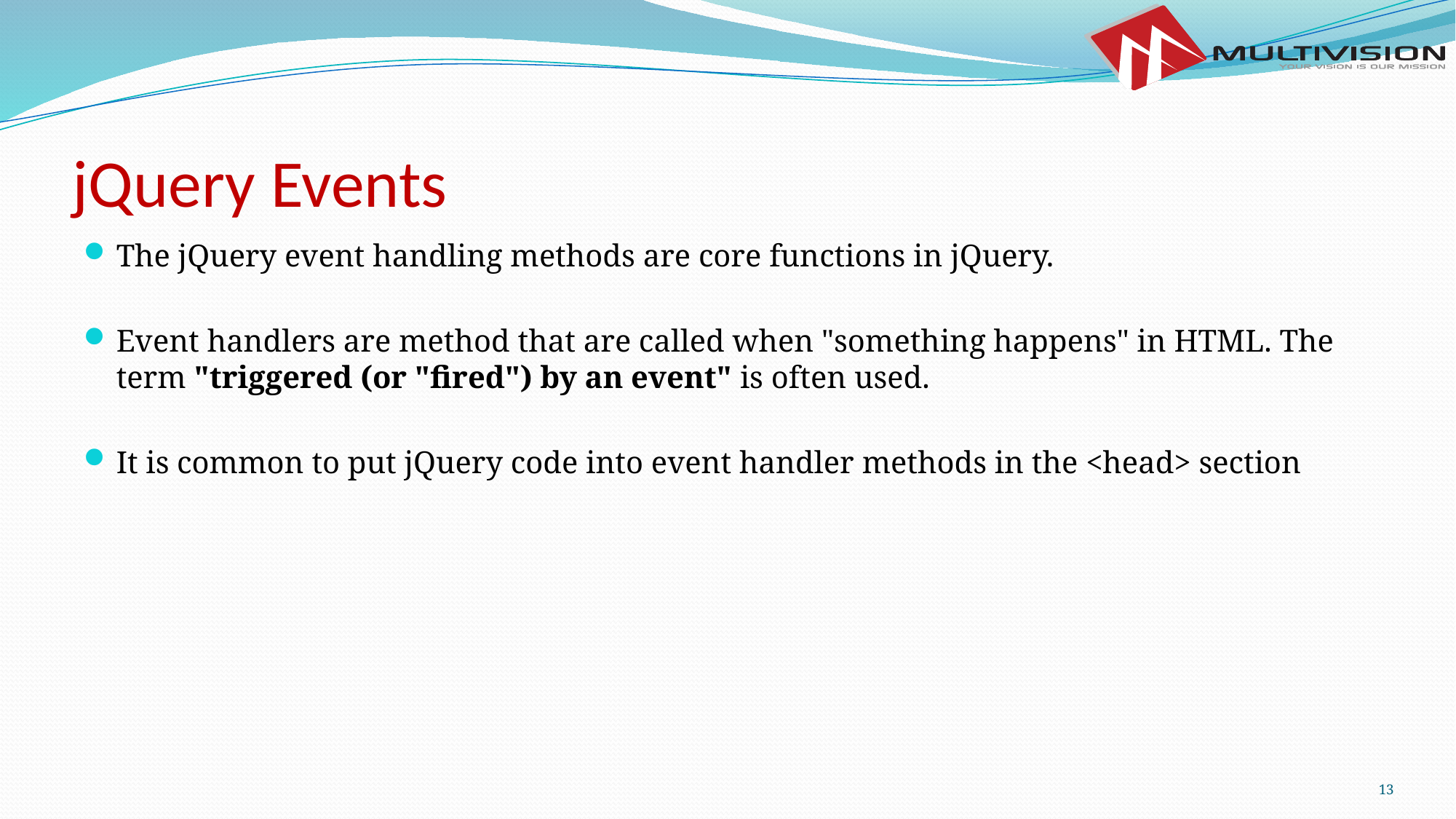

# jQuery Events
The jQuery event handling methods are core functions in jQuery.

Event handlers are method that are called when "something happens" in HTML. The term "triggered (or "fired") by an event" is often used.

It is common to put jQuery code into event handler methods in the <head> section